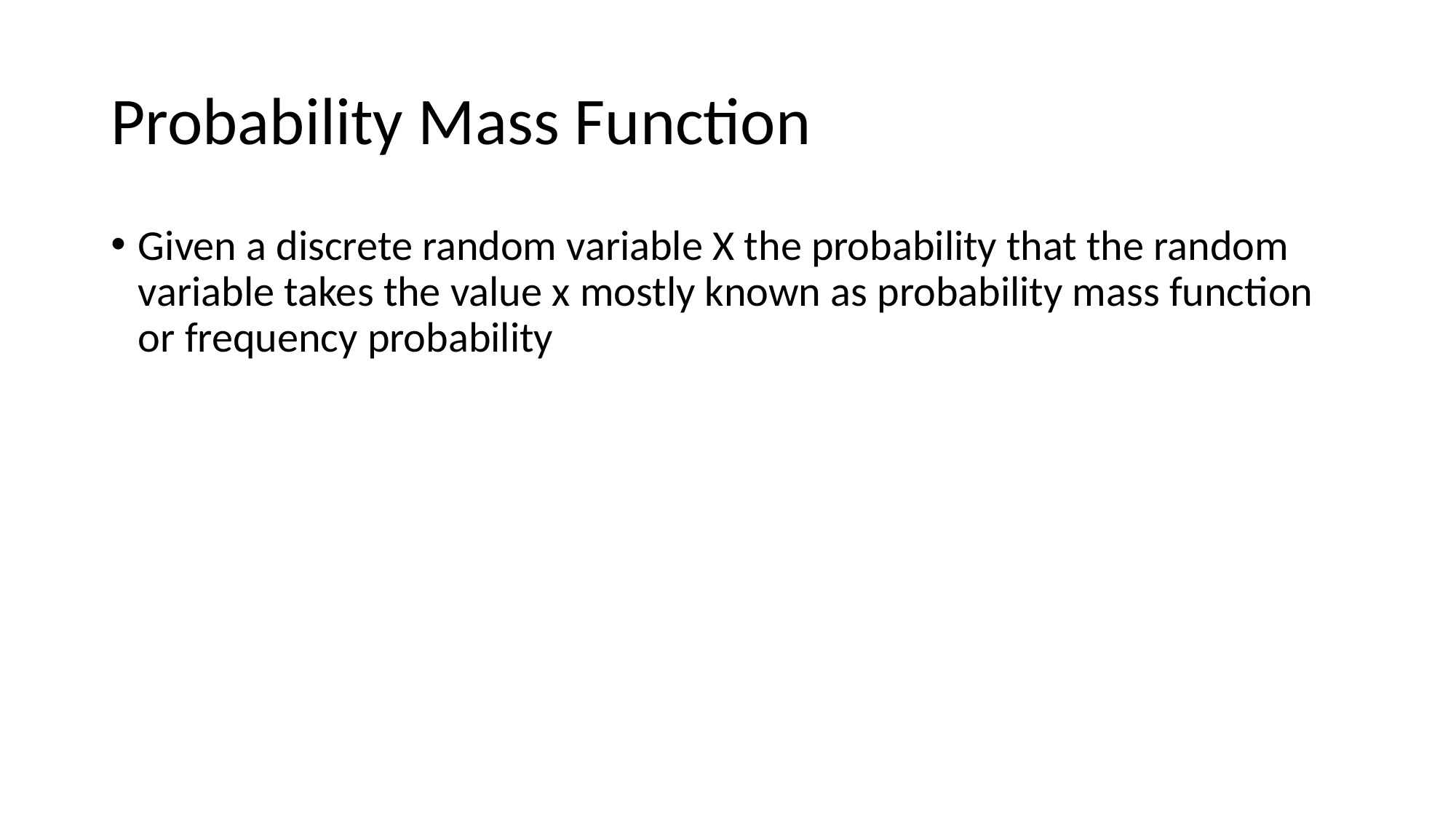

# Probability Mass Function
Given a discrete random variable X the probability that the random variable takes the value x mostly known as probability mass function or frequency probability